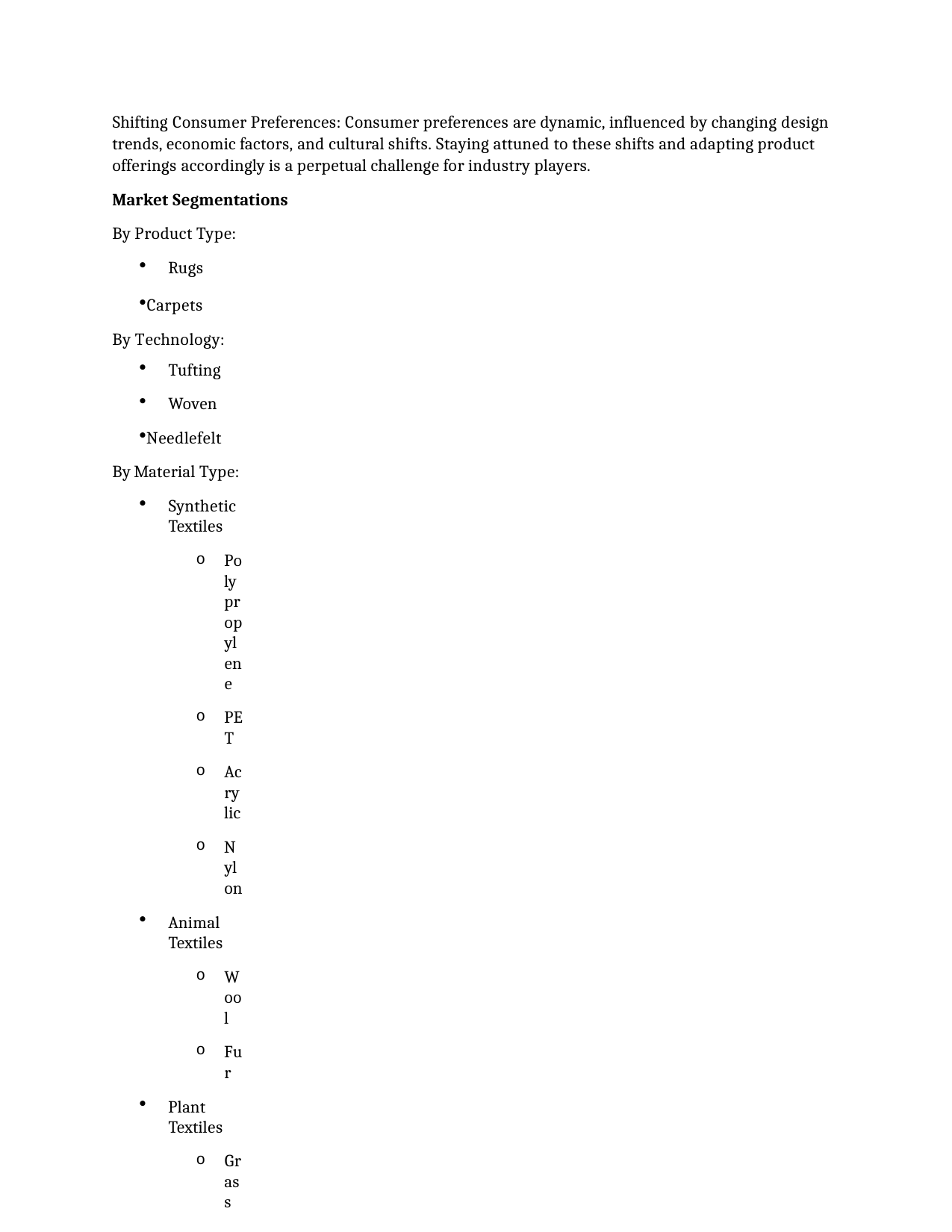

Shifting Consumer Preferences: Consumer preferences are dynamic, influenced by changing design  trends, economic factors, and cultural shifts. Staying attuned to these shifts and adapting product  offerings accordingly is a perpetual challenge for industry players.
Market Segmentations
By Product Type:
Rugs
Carpets  By Technology:
Tufting
Woven
Needlefelt  By Material Type:
Synthetic Textiles
Polypropylene
PET
Acrylic
Nylon
Animal Textiles
Wool
Fur
Plant Textiles
Grass
Sisal  By Application:
Residential
Commercial
Others (Industrial, etc.)
Regional Market Dynamics
North America: The North American Textile Flooring market is driven by the demand for premium  and customized flooring solutions in residential and commercial spaces. Sustainability initiatives  also influence market trends.